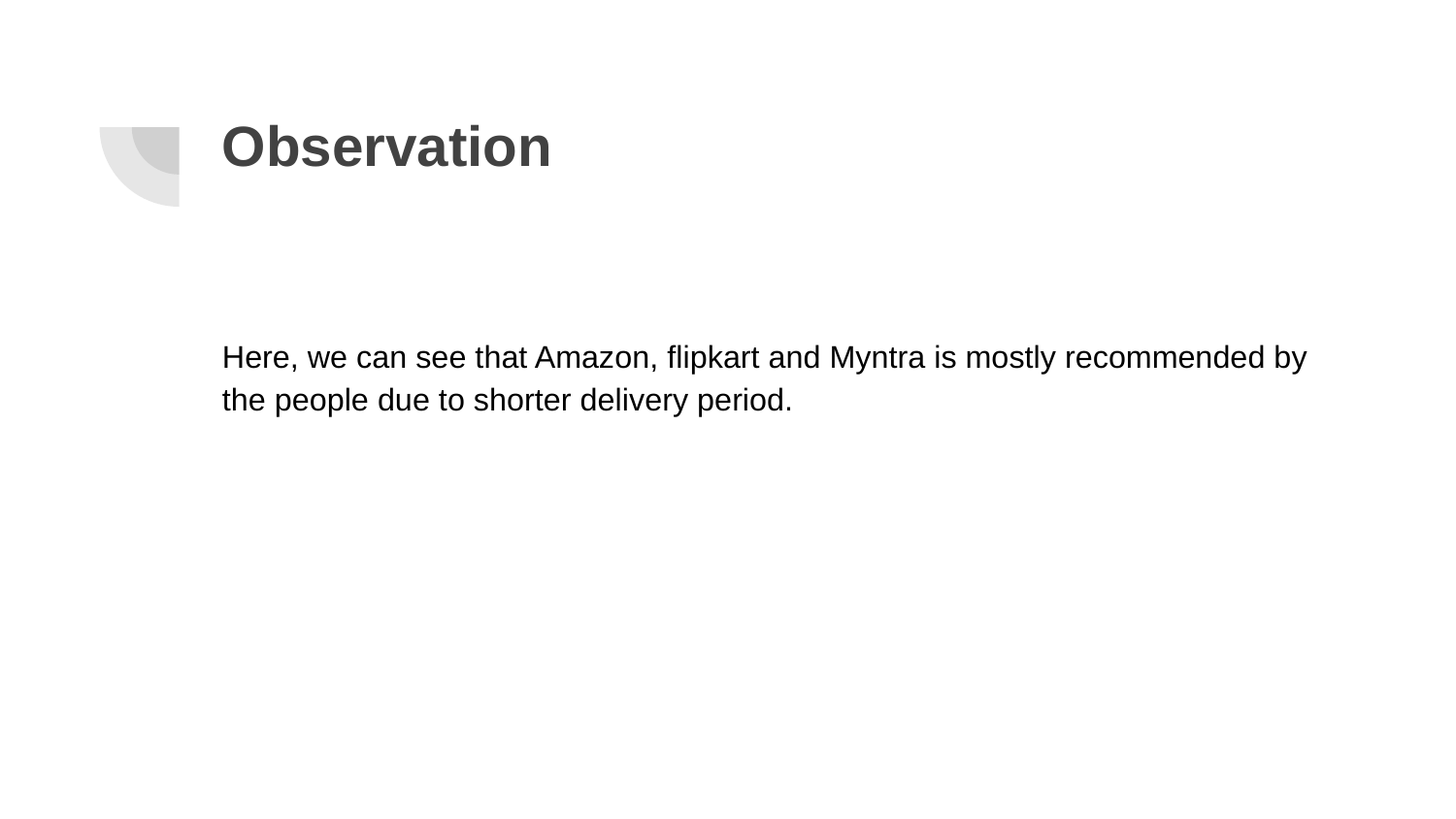

# Observation
Here, we can see that Amazon, flipkart and Myntra is mostly recommended by the people due to shorter delivery period.